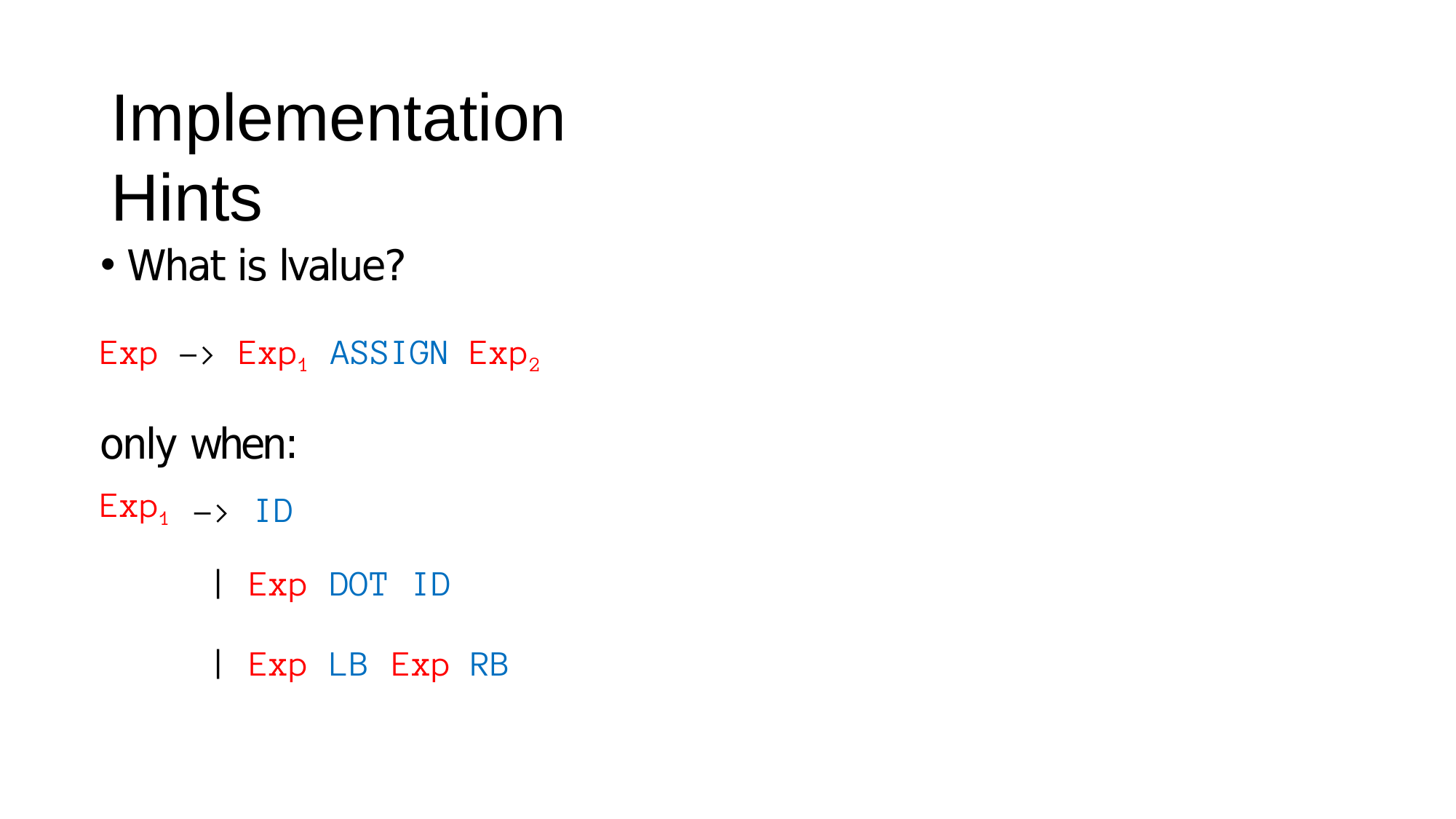

# Implementation Hints
What is lvalue?
Exp -> Exp1 ASSIGN Exp2

only when:
| Exp1 | -> | ID |  |  |  |
| --- | --- | --- | --- | --- | --- |
|  | | | Exp | DOT | ID |  |
|  | | | Exp | LB | Exp | RB |